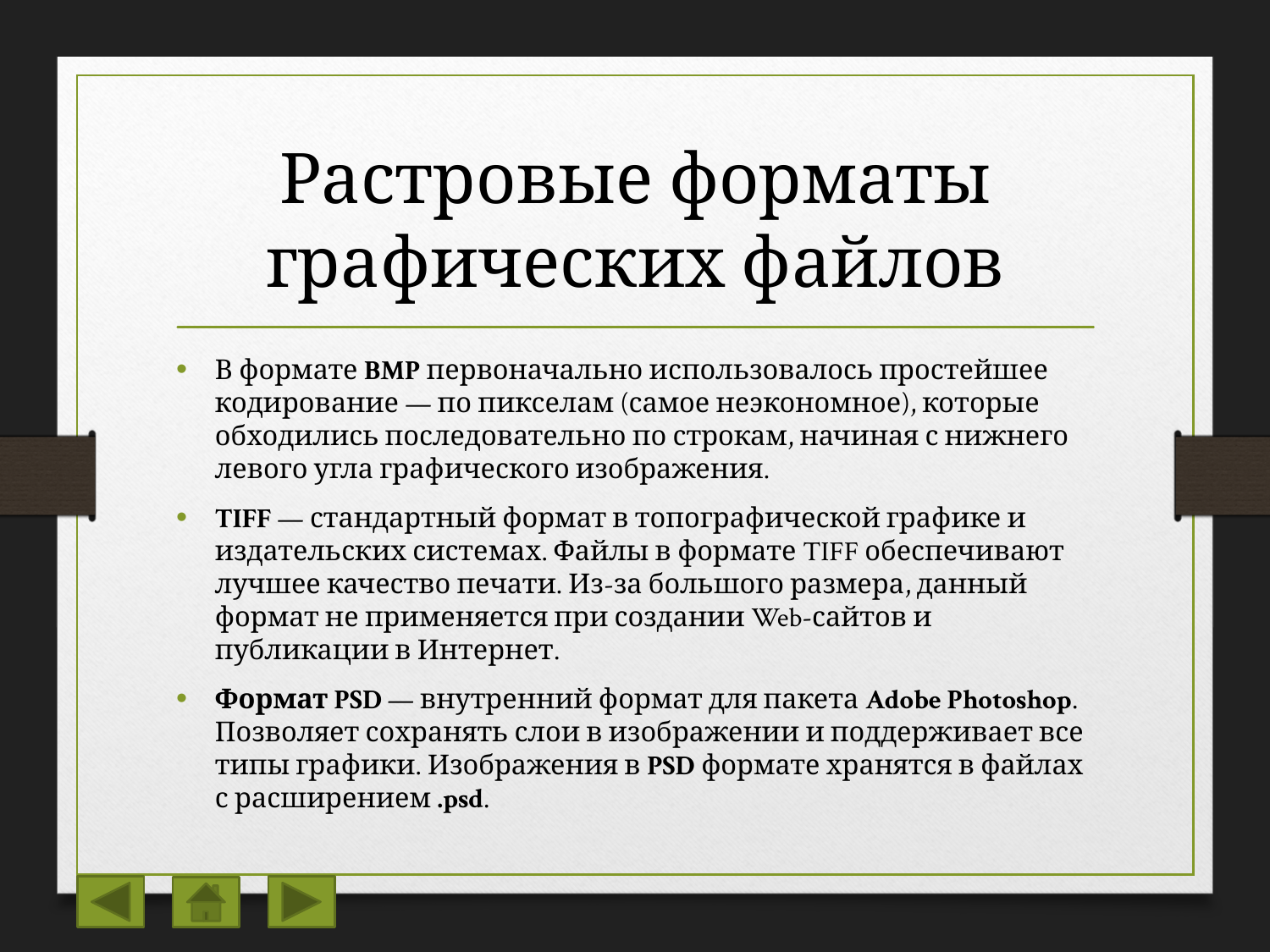

# Растровые форматы графических файлов
В формате BMP первоначально использовалось простейшее кодирование — по пикселам (самое неэкономное), которые обходились последовательно по строкам, начиная с нижнего левого угла графического изображения.
TIFF — стандартный формат в топографической графике и издательских системах. Файлы в формате TIFF обеспечивают лучшее качество печати. Из-за большого размера, данный формат не применяется при создании Web-сайтов и публикации в Интернет.
Формат PSD — внутренний формат для пакета Adobe Photoshop. Позволяет сохранять слои в изображении и поддерживает все типы графики. Изображения в PSD формате хранятся в файлах с расширением .psd.